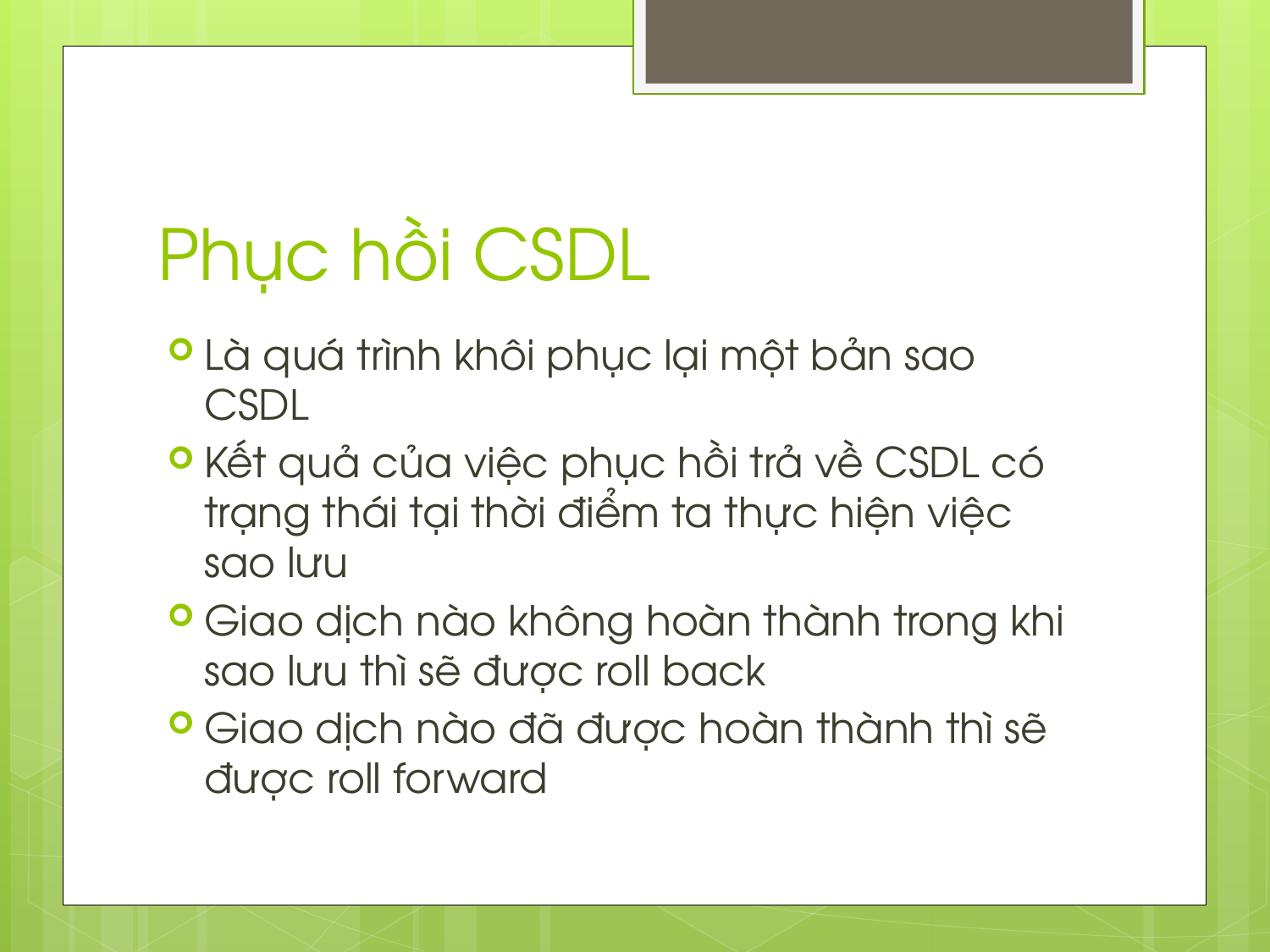

# Phục hồi CSDL
Là quá trình khôi phục lại một bản sao CSDL
Kết quả của việc phục hồi trả về CSDL có trạng thái tại thời điểm ta thực hiện việc sao lưu
Giao dịch nào không hoàn thành trong khi sao lưu thì sẽ được roll back
Giao dịch nào đã được hoàn thành thì sẽ được roll forward